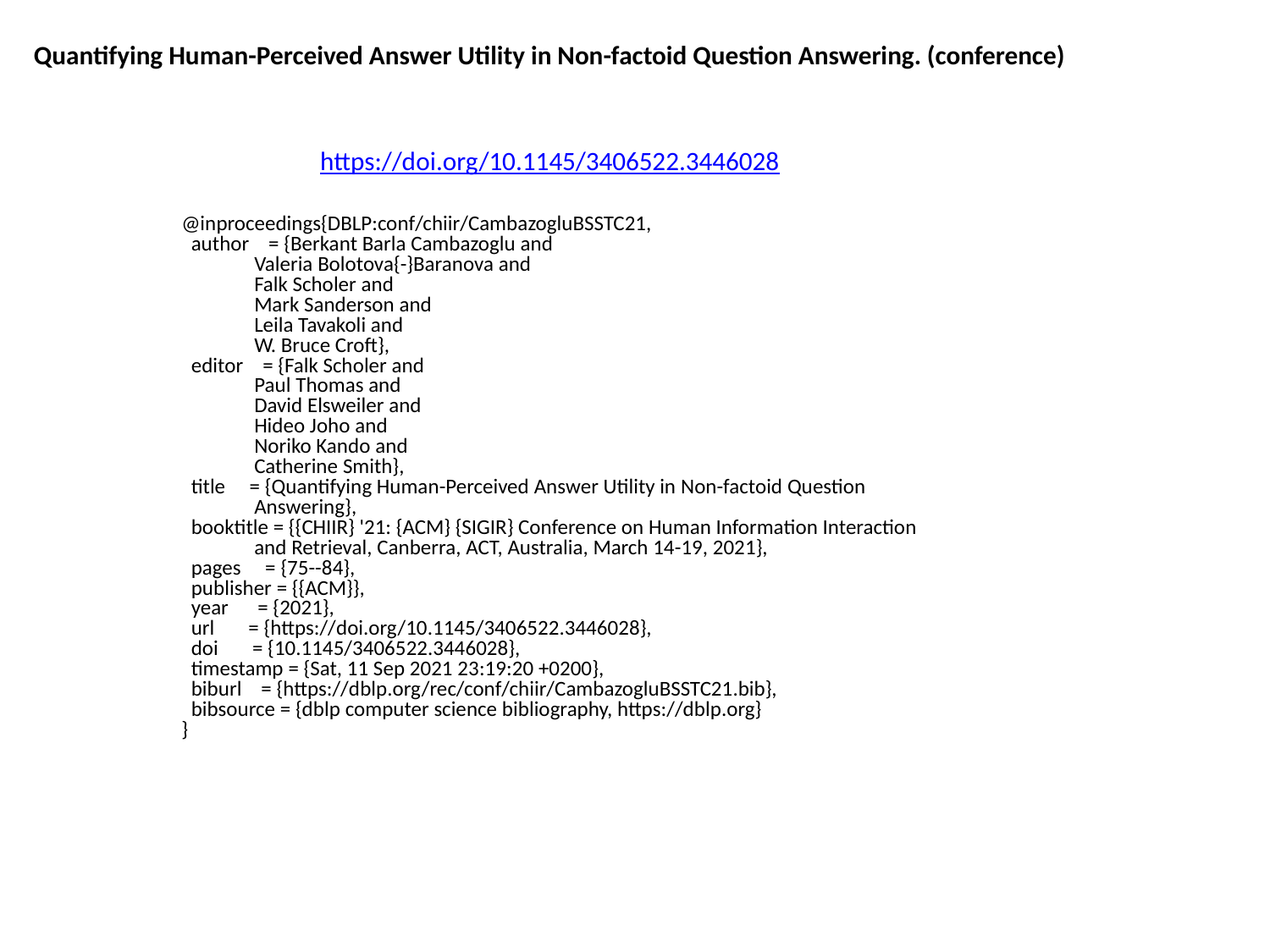

Quantifying Human-Perceived Answer Utility in Non-factoid Question Answering. (conference)

https://doi.org/10.1145/3406522.3446028

@inproceedings{DBLP:conf/chiir/CambazogluBSSTC21,
  author    = {Berkant Barla Cambazoglu and
               Valeria Bolotova{-}Baranova and
               Falk Scholer and
               Mark Sanderson and
               Leila Tavakoli and
               W. Bruce Croft},
  editor    = {Falk Scholer and
               Paul Thomas and
               David Elsweiler and
               Hideo Joho and
               Noriko Kando and
               Catherine Smith},
  title     = {Quantifying Human-Perceived Answer Utility in Non-factoid Question
               Answering},
  booktitle = {{CHIIR} '21: {ACM} {SIGIR} Conference on Human Information Interaction
               and Retrieval, Canberra, ACT, Australia, March 14-19, 2021},
  pages     = {75--84},
  publisher = {{ACM}},
  year      = {2021},
  url       = {https://doi.org/10.1145/3406522.3446028},
  doi       = {10.1145/3406522.3446028},
  timestamp = {Sat, 11 Sep 2021 23:19:20 +0200},
  biburl    = {https://dblp.org/rec/conf/chiir/CambazogluBSSTC21.bib},
  bibsource = {dblp computer science bibliography, https://dblp.org}
}